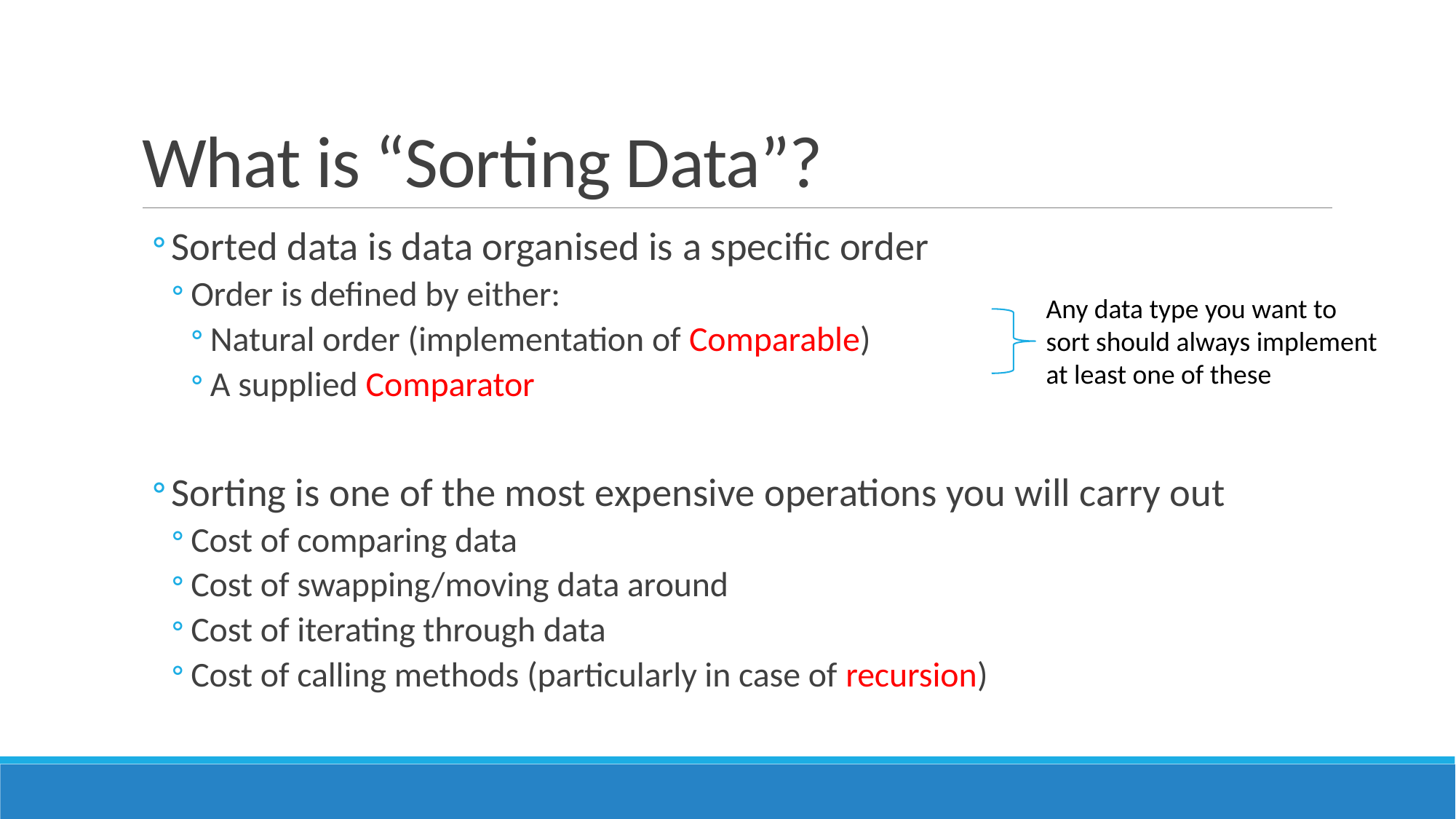

# What is “Sorting Data”?
Sorted data is data organised is a specific order
Order is defined by either:
Natural order (implementation of Comparable)
A supplied Comparator

Sorting is one of the most expensive operations you will carry out
Cost of comparing data
Cost of swapping/moving data around
Cost of iterating through data
Cost of calling methods (particularly in case of recursion)
Any data type you want to sort should always implement at least one of these